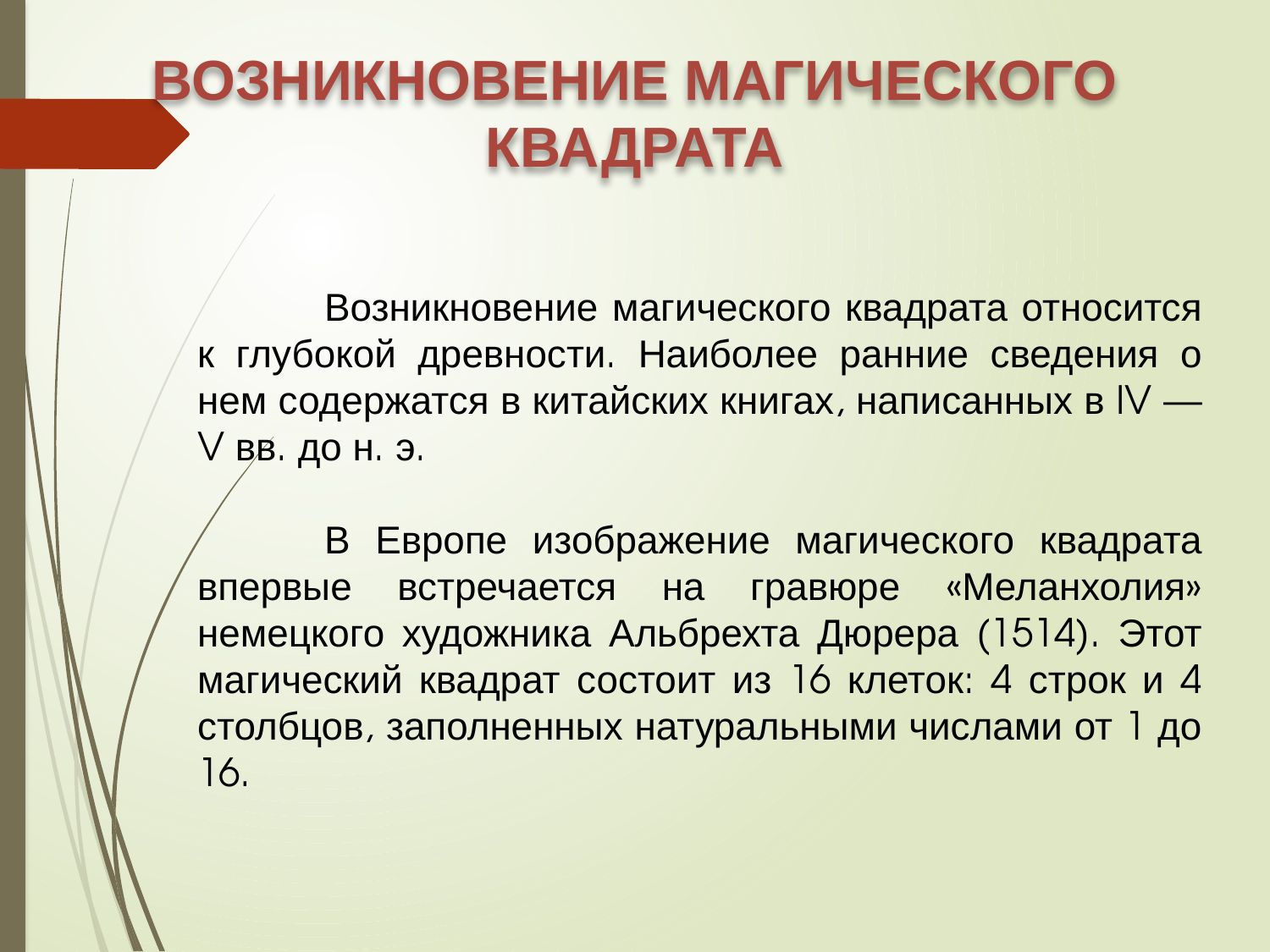

# Возникновение магического квадрата
	Возникновение магического квадрата относится к глубокой древности. Наиболее ранние сведения о нем содержатся в китайских книгах, написанных в IV — V вв. до н. э.

	В Европе изображение магического квадрата впервые встречается на гравюре «Меланхолия» немецкого художника Альбрехта Дюрера (1514). Этот магический квадрат состоит из 16 клеток: 4 строк и 4 столбцов, заполненных натуральными числами от 1 до 16.